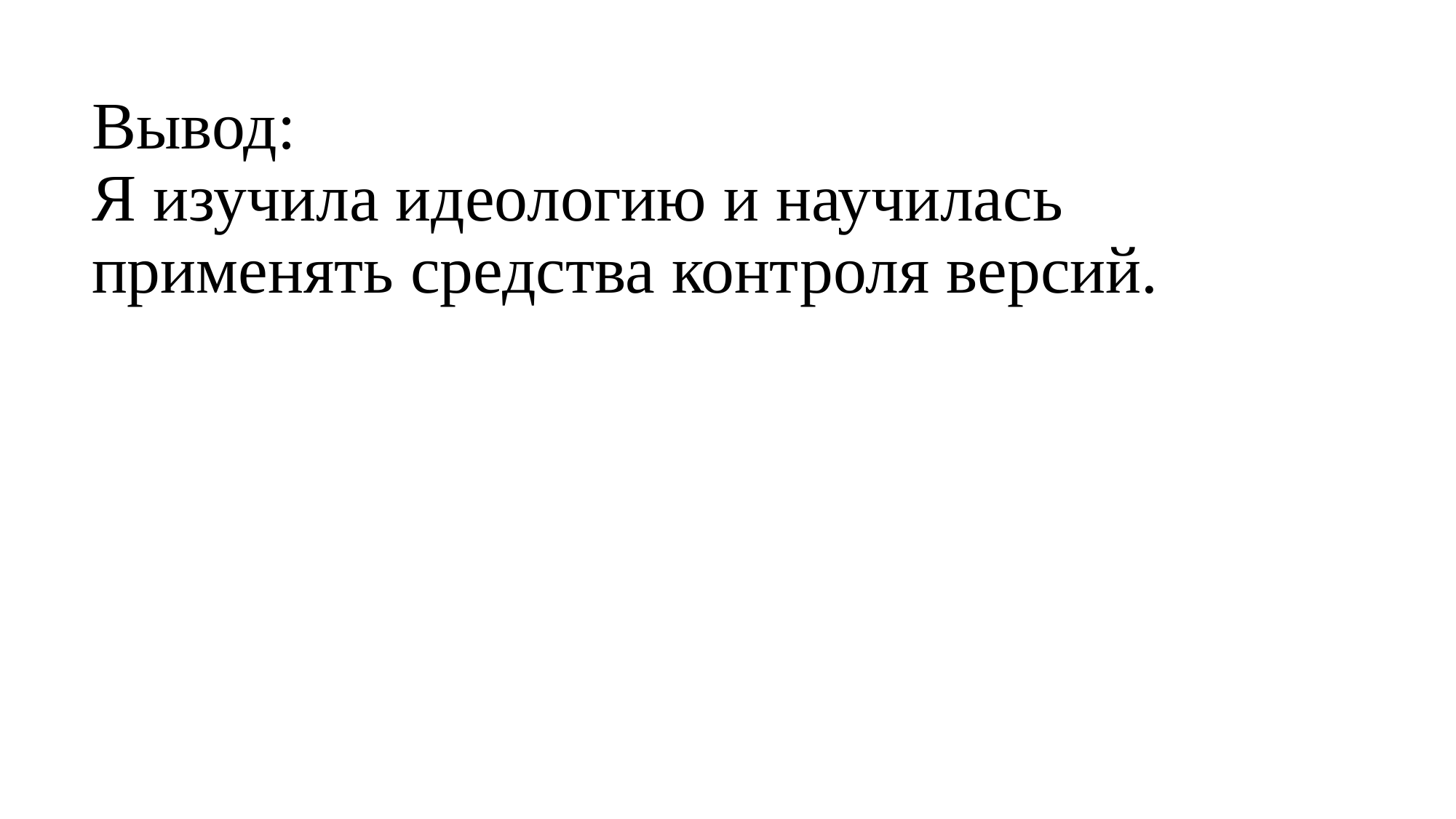

# Вывод: Я изучила идеологию и научилась применять средства контроля версий.